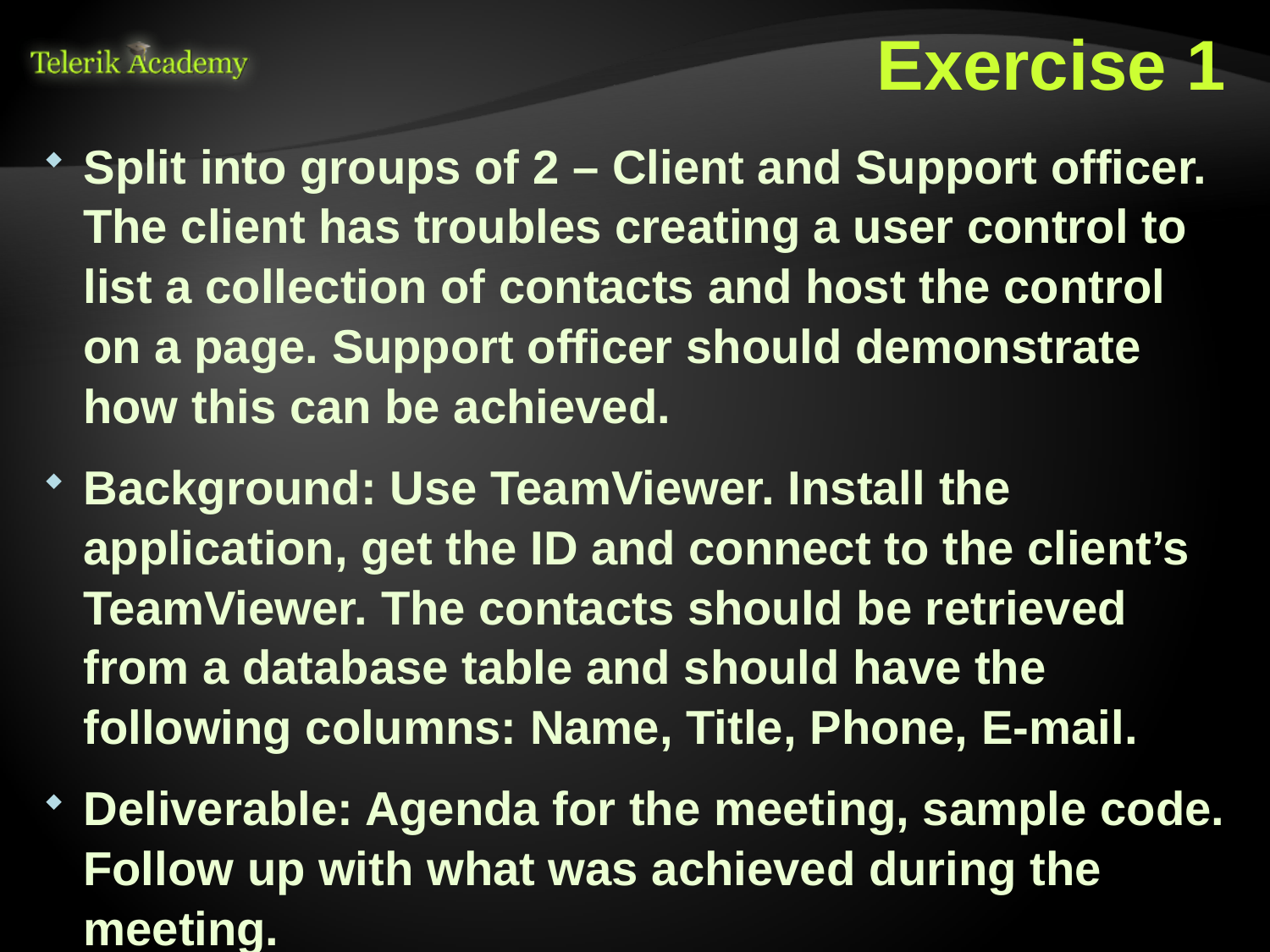

# Exercise 1
Split into groups of 2 – Client and Support officer. The client has troubles creating a user control to list a collection of contacts and host the control on a page. Support officer should demonstrate how this can be achieved.
Background: Use TeamViewer. Install the application, get the ID and connect to the client’s TeamViewer. The contacts should be retrieved from a database table and should have the following columns: Name, Title, Phone, E-mail.
Deliverable: Agenda for the meeting, sample code. Follow up with what was achieved during the meeting.